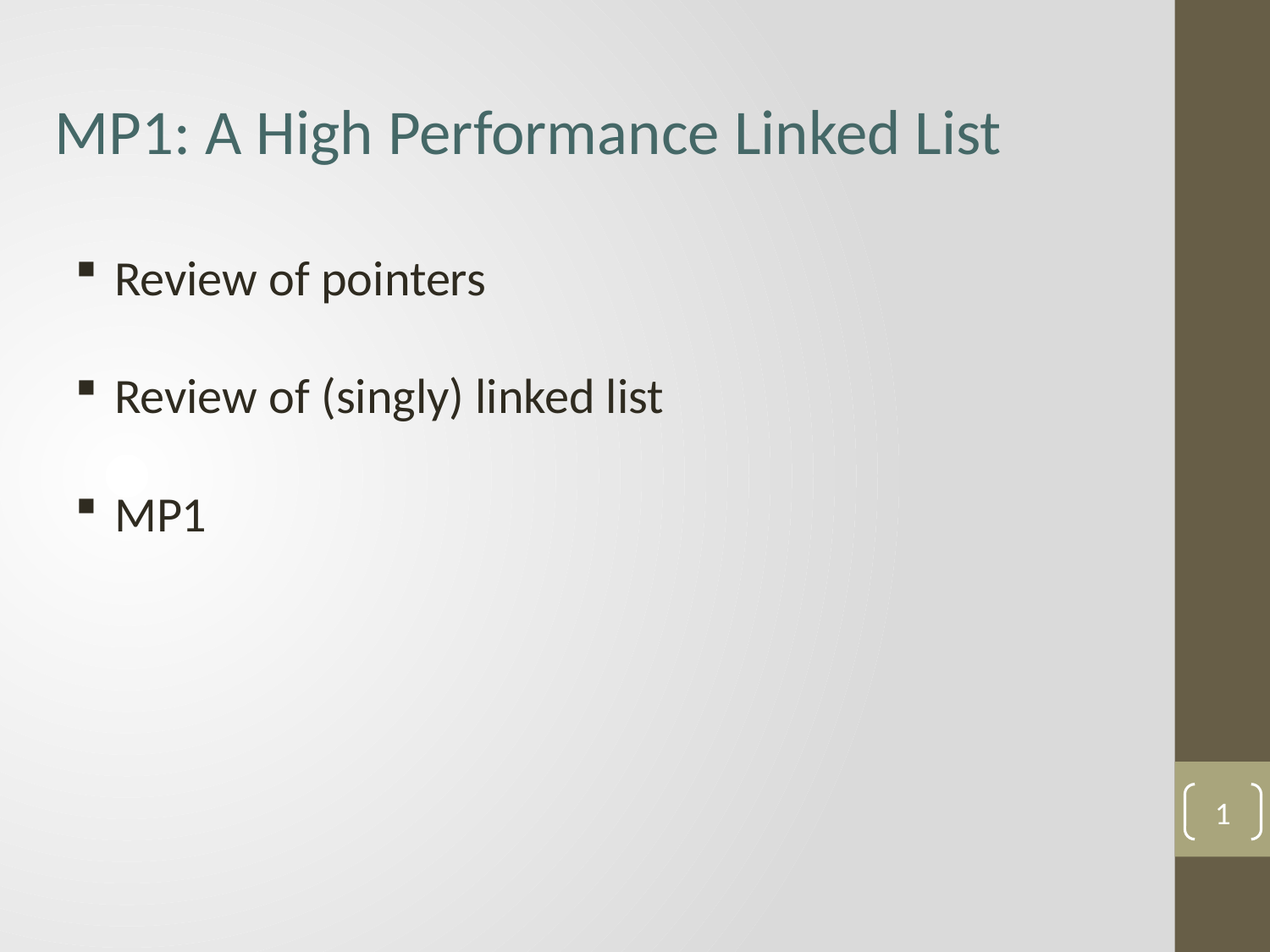

MP1: A High Performance Linked List
Review of pointers

Review of (singly) linked list

MP1

1